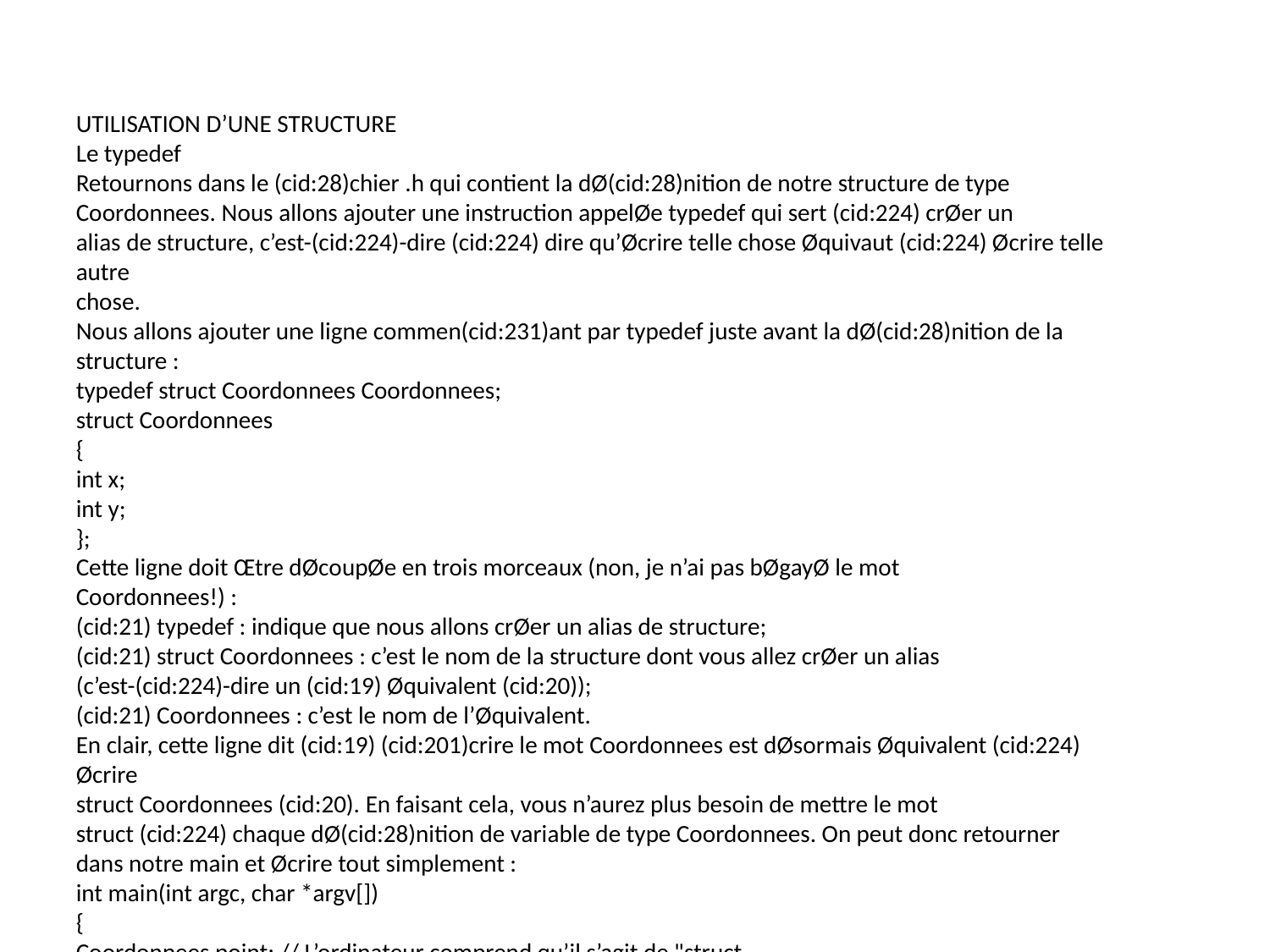

UTILISATION D’UNE STRUCTURE
Le typedef
Retournons dans le (cid:28)chier .h qui contient la dØ(cid:28)nition de notre structure de type
Coordonnees. Nous allons ajouter une instruction appelØe typedef qui sert (cid:224) crØer un
alias de structure, c’est-(cid:224)-dire (cid:224) dire qu’Øcrire telle chose Øquivaut (cid:224) Øcrire telle autre
chose.
Nous allons ajouter une ligne commen(cid:231)ant par typedef juste avant la dØ(cid:28)nition de la
structure :
typedef struct Coordonnees Coordonnees;
struct Coordonnees
{
int x;
int y;
};
Cette ligne doit Œtre dØcoupØe en trois morceaux (non, je n’ai pas bØgayØ le mot
Coordonnees!) :
(cid:21) typedef : indique que nous allons crØer un alias de structure;
(cid:21) struct Coordonnees : c’est le nom de la structure dont vous allez crØer un alias
(c’est-(cid:224)-dire un (cid:19) Øquivalent (cid:20));
(cid:21) Coordonnees : c’est le nom de l’Øquivalent.
En clair, cette ligne dit (cid:19) (cid:201)crire le mot Coordonnees est dØsormais Øquivalent (cid:224) Øcrire
struct Coordonnees (cid:20). En faisant cela, vous n’aurez plus besoin de mettre le mot
struct (cid:224) chaque dØ(cid:28)nition de variable de type Coordonnees. On peut donc retourner
dans notre main et Øcrire tout simplement :
int main(int argc, char *argv[])
{
Coordonnees point; // L’ordinateur comprend qu’il s’agit de "struct
(cid:44)→ Coordonnees" gr(cid:226)ce au typedef
return 0;
}
Je vous recommande de faire un typedef comme je l’ai fait ici pour Coordonnees.
La plupart des programmeurs font comme cela. ˙a leur Øvite d’avoir (cid:224) Øcrire le mot
struct partout1.
Modi(cid:28)er les composantes de la structure
Maintenantquenotrevariablepoint estcrØØe,nousvoulonsmodi(cid:28)ersescoordonnØes.
Comment accØder au x et au y de point? Comme ceci :
1. UnbonprogrammeurestunprogrammeurfainØant!IlenØcritlemoinspossible.
205